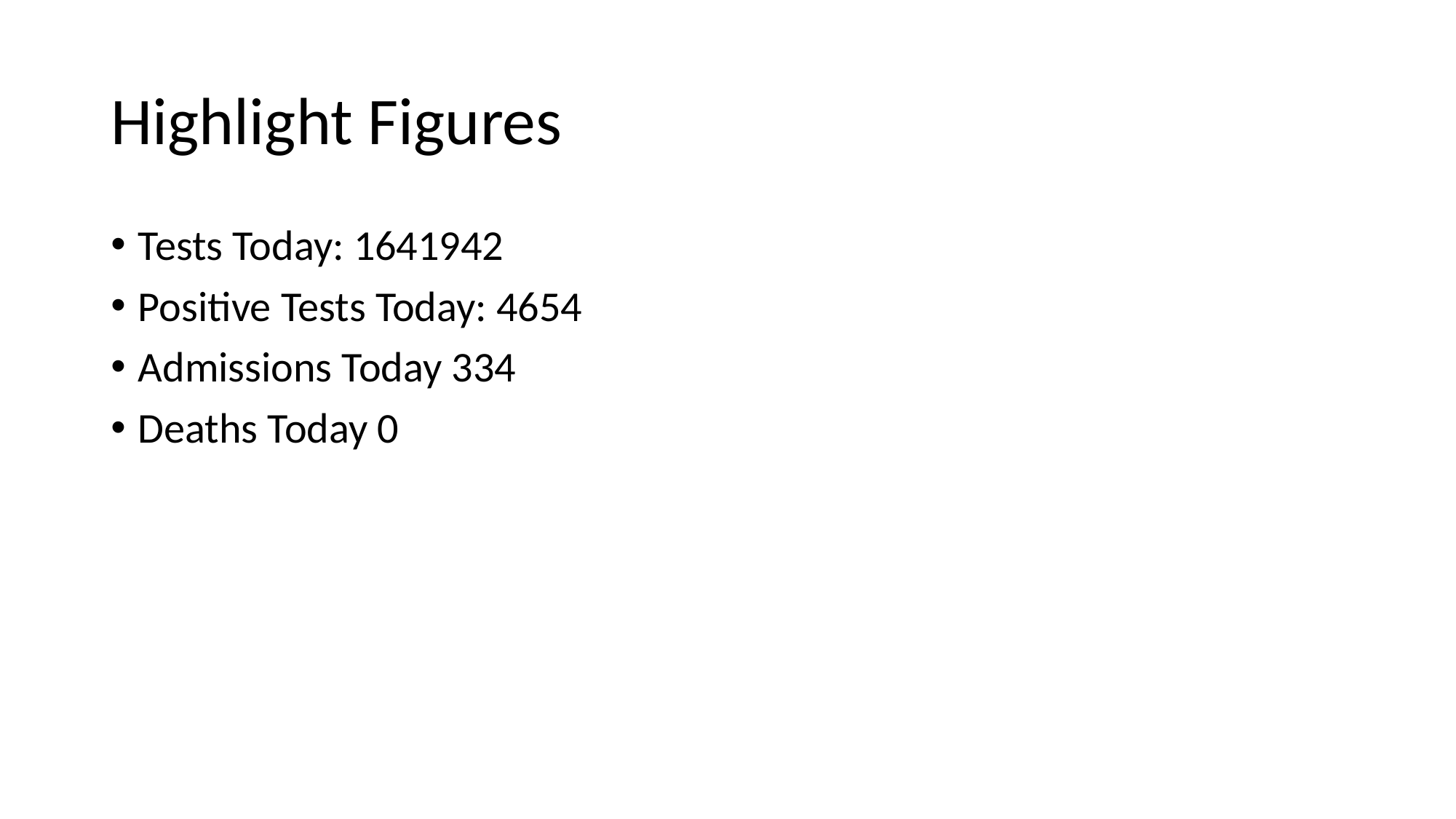

# Highlight Figures
Tests Today: 1641942
Positive Tests Today: 4654
Admissions Today 334
Deaths Today 0